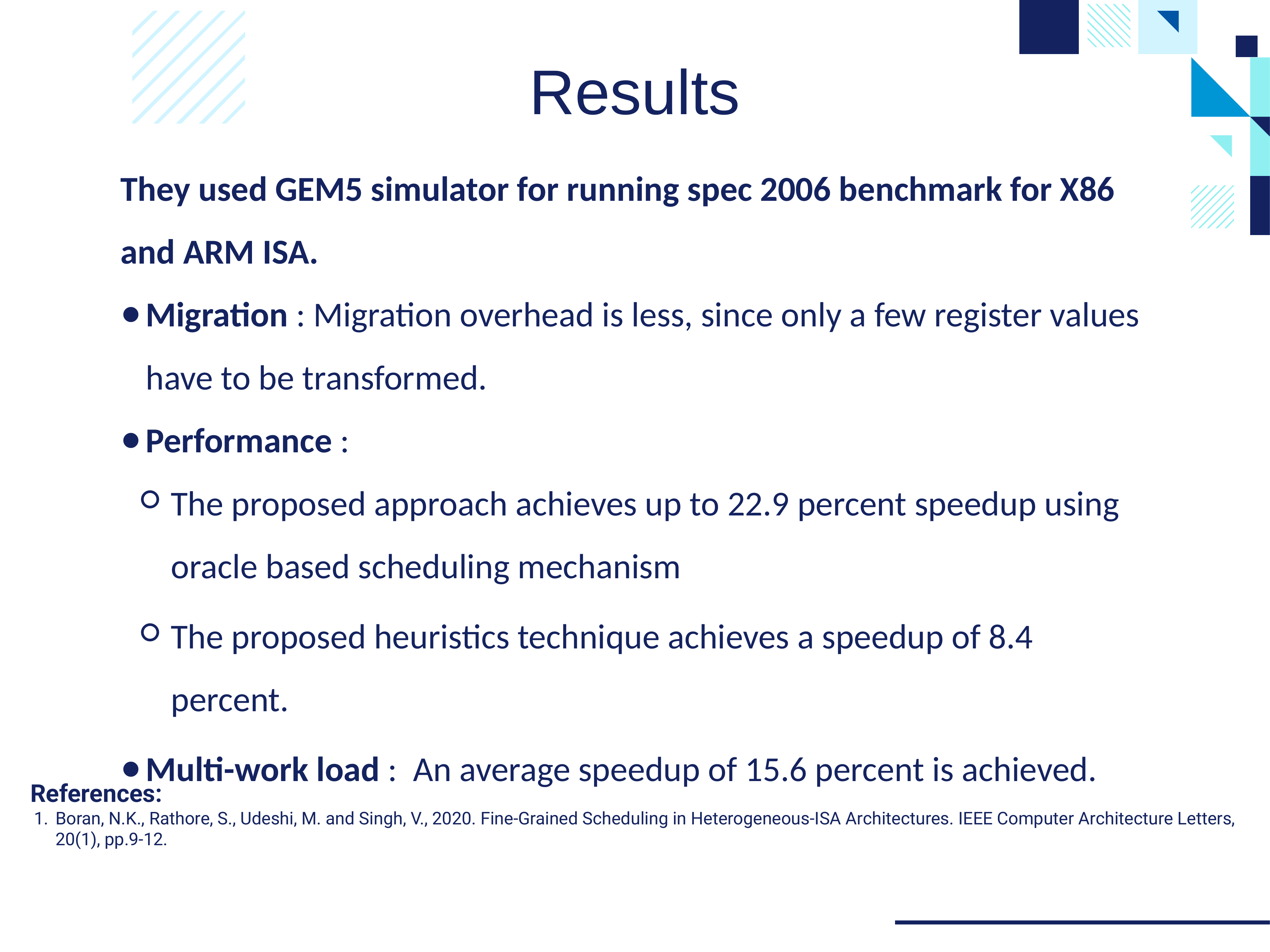

# Results
They used GEM5 simulator for running spec 2006 benchmark for X86 and ARM ISA.
Migration : Migration overhead is less, since only a few register values have to be transformed.
Performance :
The proposed approach achieves up to 22.9 percent speedup using oracle based scheduling mechanism
The proposed heuristics technique achieves a speedup of 8.4 percent.
Multi-work load :  An average speedup of 15.6 percent is achieved.
References:
Boran, N.K., Rathore, S., Udeshi, M. and Singh, V., 2020. Fine-Grained Scheduling in Heterogeneous-ISA Architectures. IEEE Computer Architecture Letters, 20(1), pp.9-12.